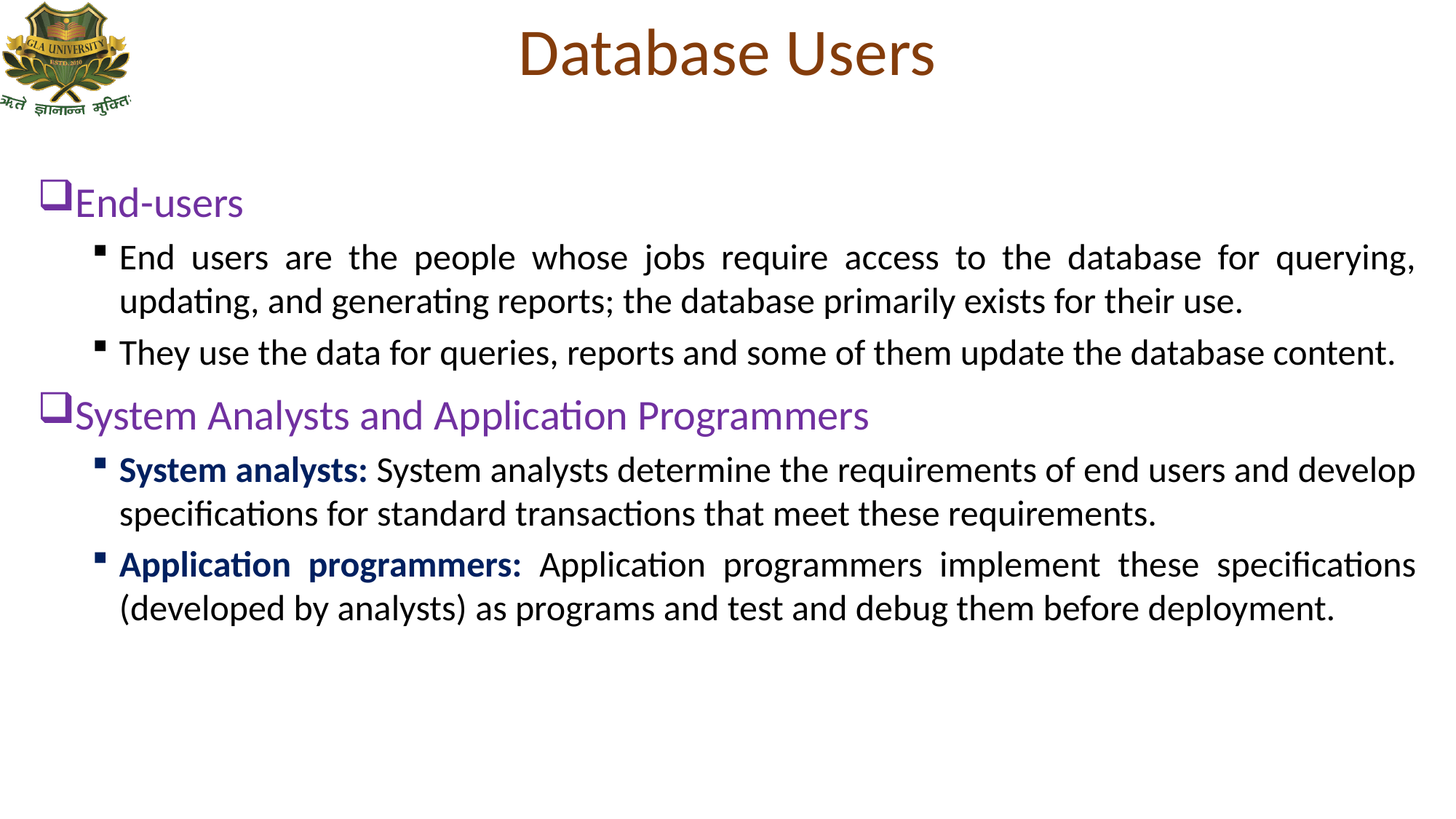

# Database Users
End-users
End users are the people whose jobs require access to the database for querying, updating, and generating reports; the database primarily exists for their use.
They use the data for queries, reports and some of them update the database content.
System Analysts and Application Programmers
System analysts: System analysts determine the requirements of end users and develop specifications for standard transactions that meet these requirements.
Application programmers: Application programmers implement these specifications (developed by analysts) as programs and test and debug them before deployment.